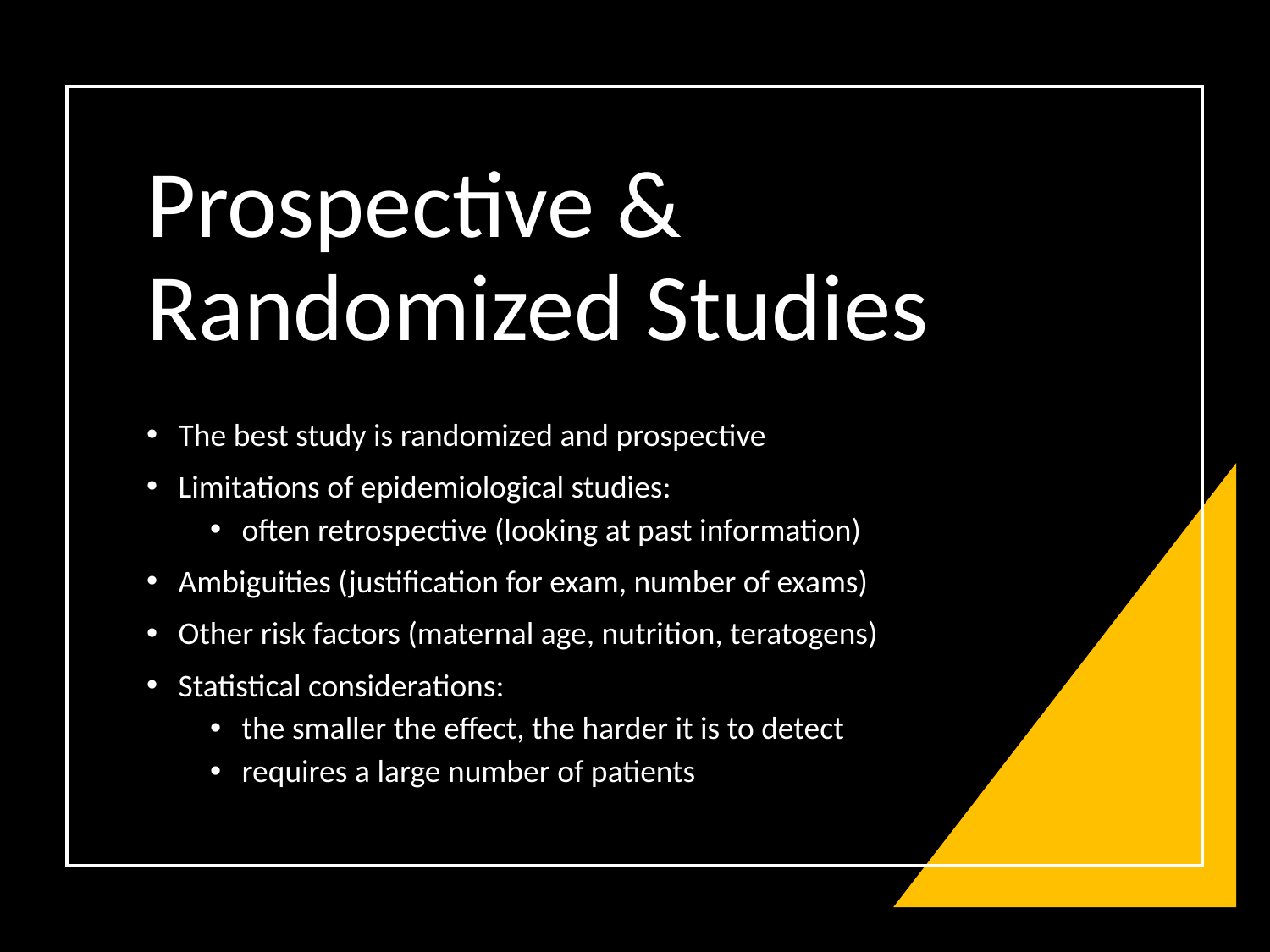

# Prospective & Randomized Studies
The best study is randomized and prospective
Limitations of epidemiological studies:
often retrospective (looking at past information)
Ambiguities (justification for exam, number of exams)
Other risk factors (maternal age, nutrition, teratogens)
Statistical considerations:
the smaller the effect, the harder it is to detect
requires a large number of patients